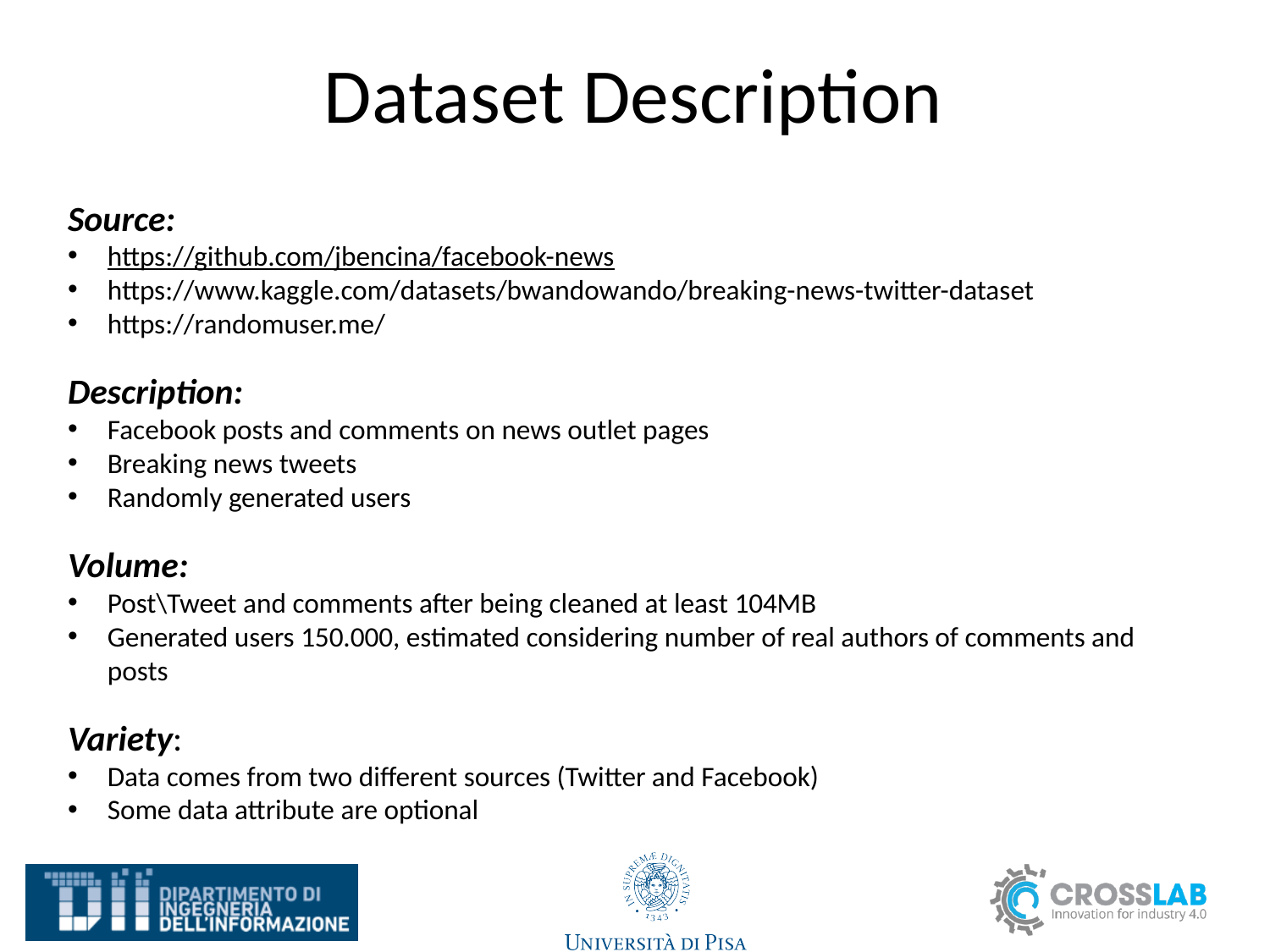

# Dataset Description
Source:
https://github.com/jbencina/facebook-news
https://www.kaggle.com/datasets/bwandowando/breaking-news-twitter-dataset
https://randomuser.me/

Description:
Facebook posts and comments on news outlet pages
Breaking news tweets
Randomly generated users

Volume:
Post\Tweet and comments after being cleaned at least 104MB
Generated users 150.000, estimated considering number of real authors of comments and posts

Variety:
Data comes from two different sources (Twitter and Facebook)
Some data attribute are optional